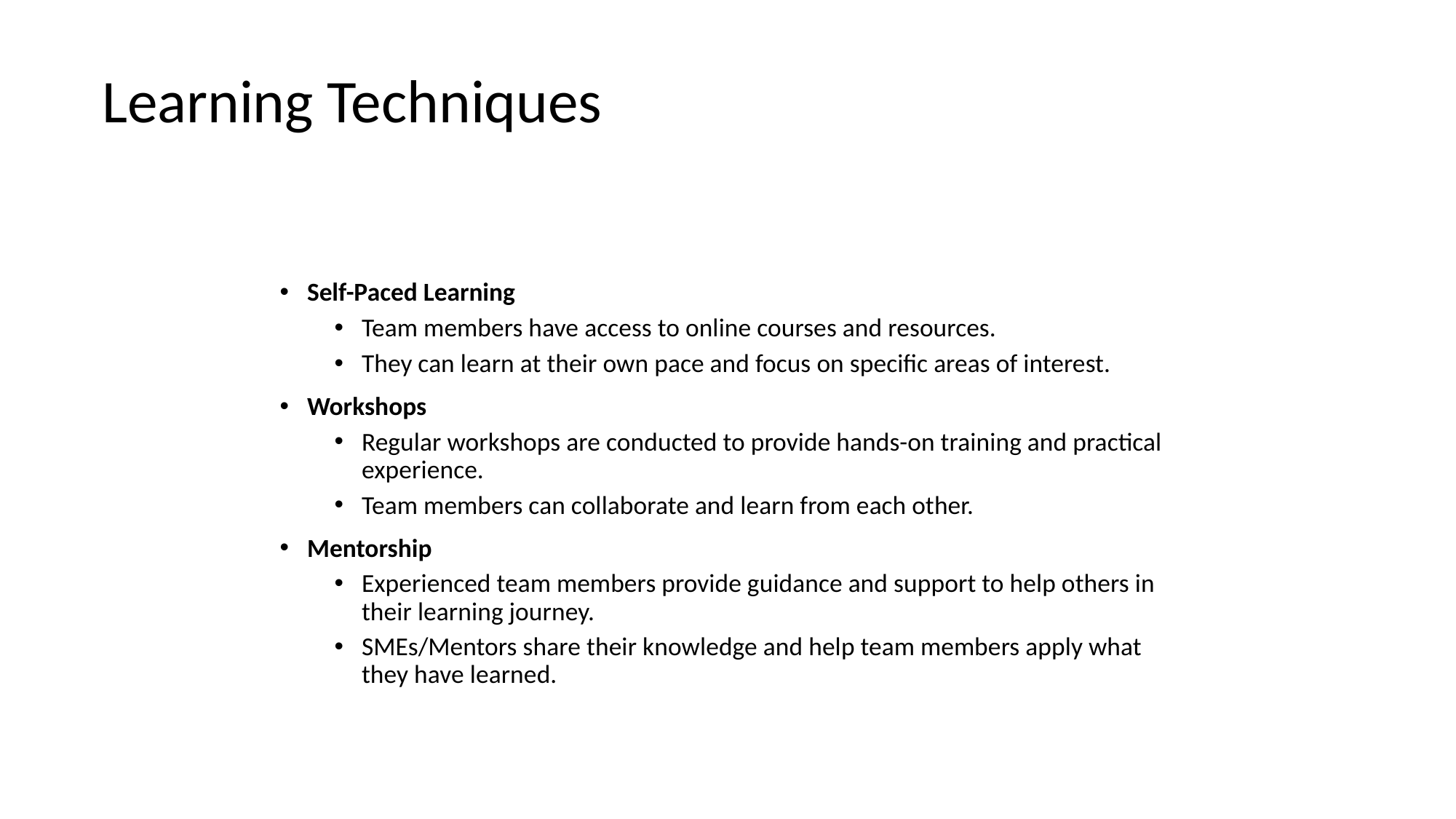

# Learning Techniques
Self-Paced Learning
Team members have access to online courses and resources.
They can learn at their own pace and focus on specific areas of interest.
Workshops
Regular workshops are conducted to provide hands-on training and practical experience.
Team members can collaborate and learn from each other.
Mentorship
Experienced team members provide guidance and support to help others in their learning journey.
SMEs/Mentors share their knowledge and help team members apply what they have learned.